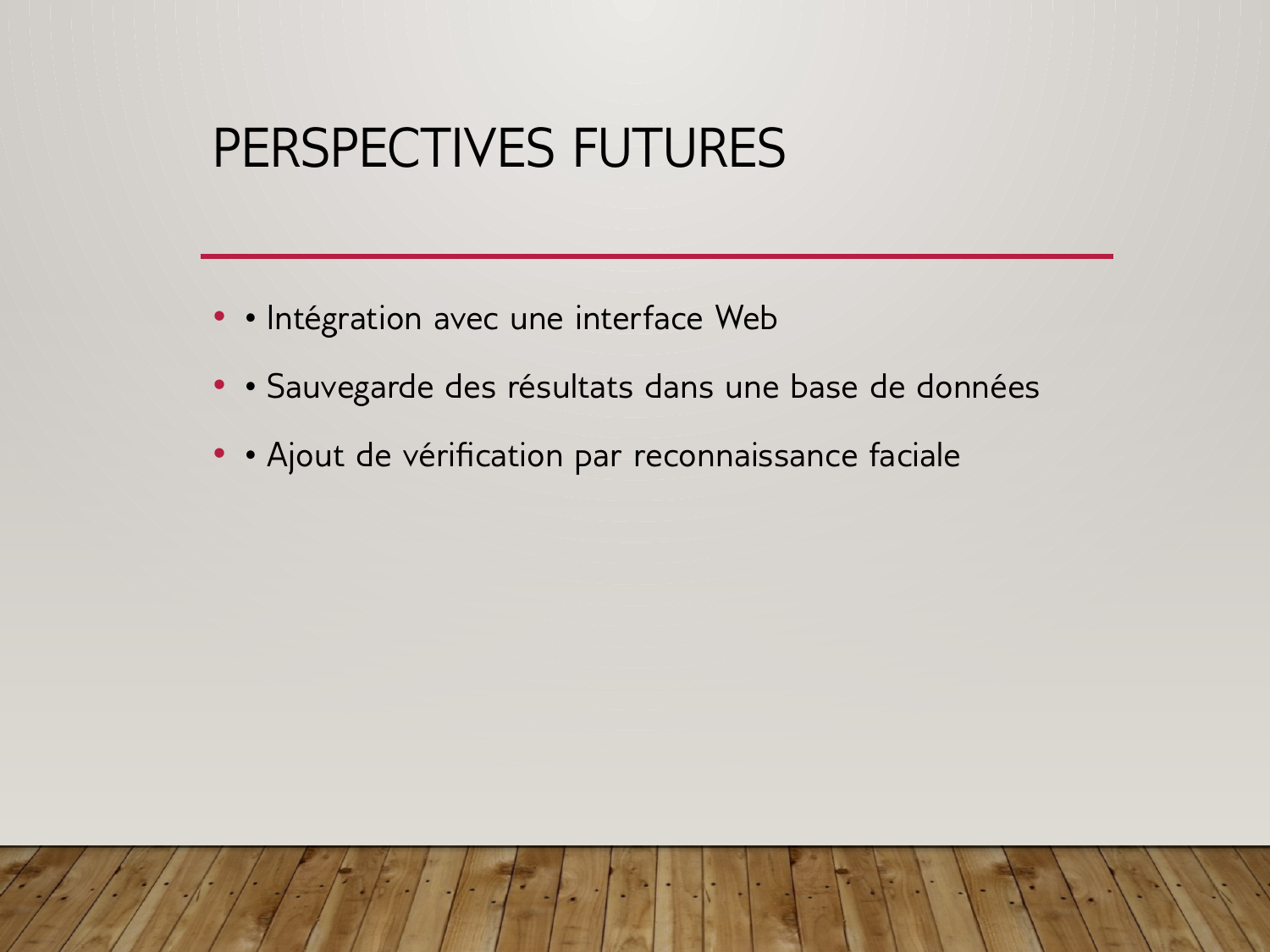

# Perspectives Futures
• Intégration avec une interface Web
• Sauvegarde des résultats dans une base de données
• Ajout de vérification par reconnaissance faciale